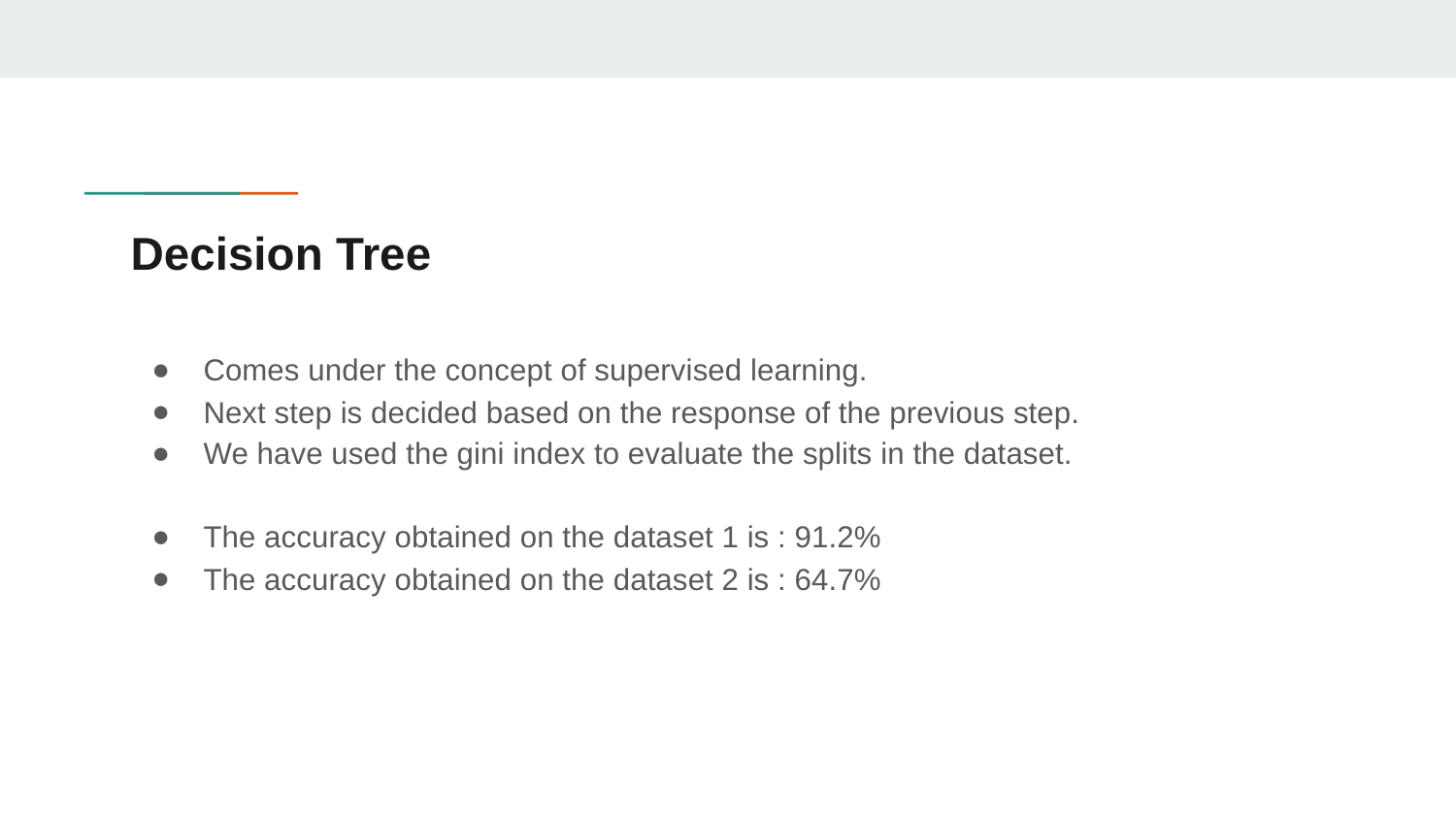

# Decision Tree
Comes under the concept of supervised learning.
Next step is decided based on the response of the previous step.
We have used the gini index to evaluate the splits in the dataset.

The accuracy obtained on the dataset 1 is : 91.2%
The accuracy obtained on the dataset 2 is : 64.7%